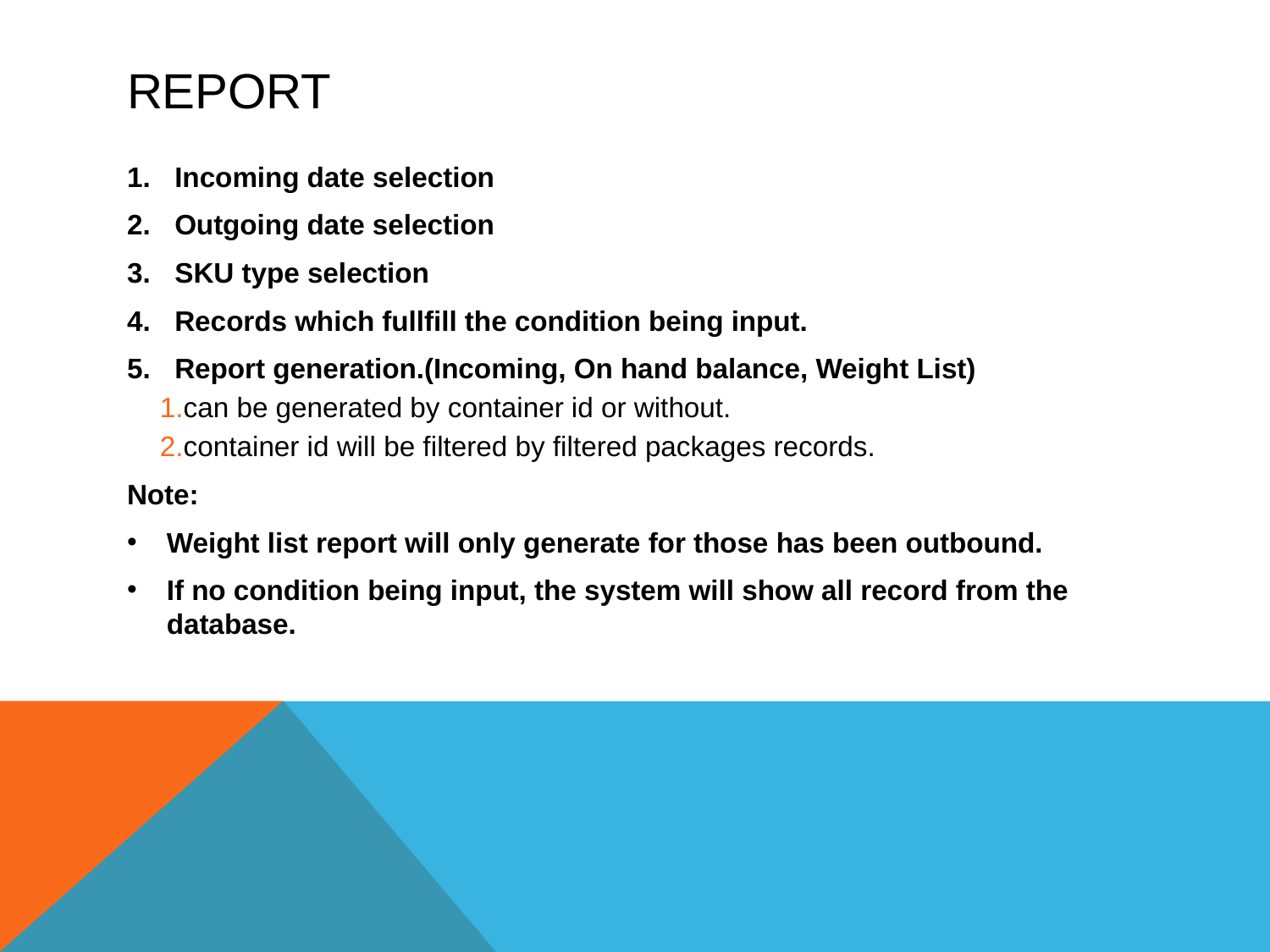

# report
Incoming date selection
Outgoing date selection
SKU type selection
Records which fullfill the condition being input.
Report generation.(Incoming, On hand balance, Weight List)
can be generated by container id or without.
container id will be filtered by filtered packages records.
Note:
Weight list report will only generate for those has been outbound.
If no condition being input, the system will show all record from the database.